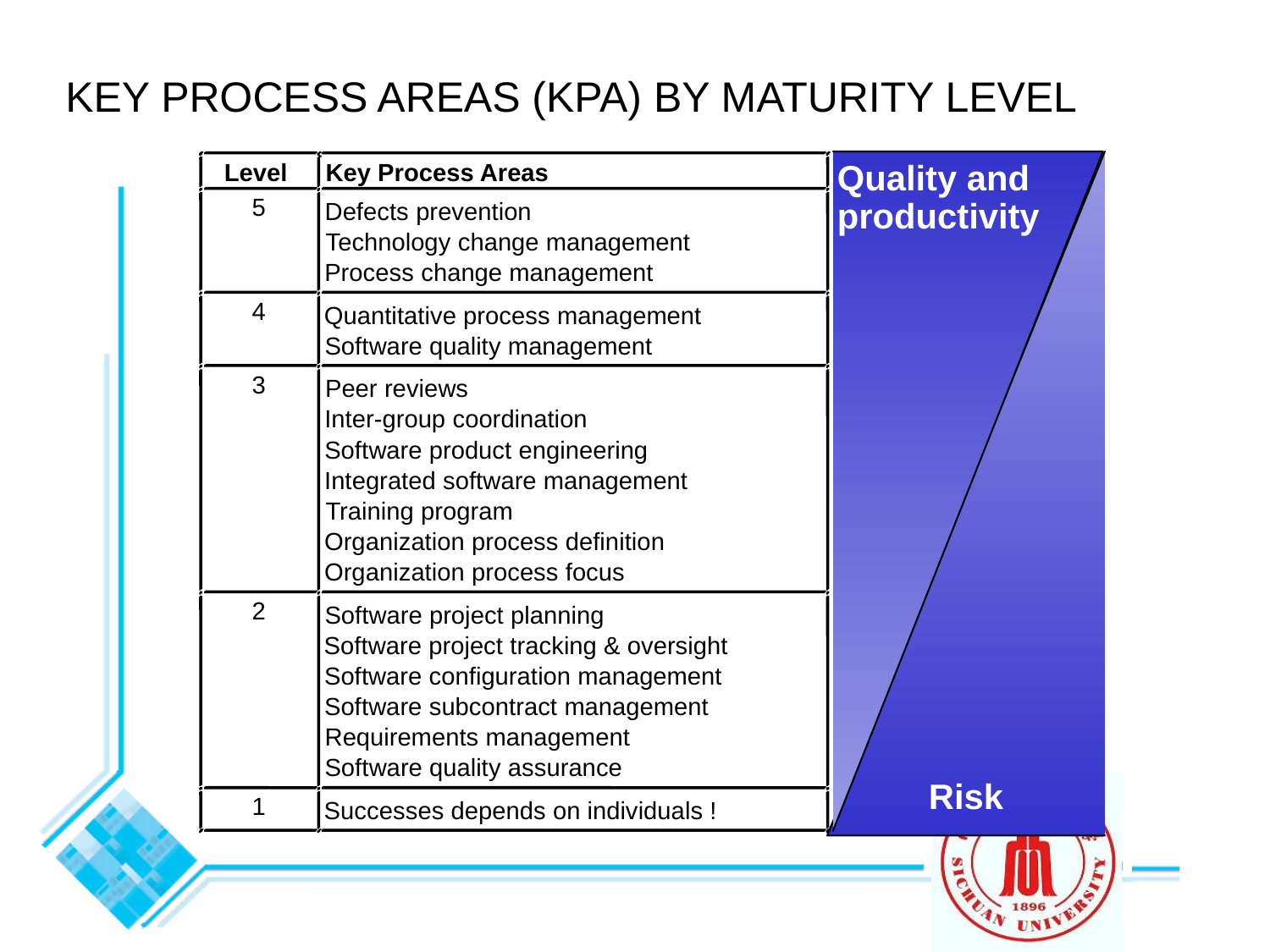

# KEY PROCESS AREAS (KPA) BY MATURITY LEVEL
Level

5

4

3

2

1

Key Process Areas

Quality and
productivity

Defects prevention

Technology change management
Process change management

Quantitative process management

Software quality management

Peer reviews

Inter-group coordination
Software product engineering
Integrated software management
Training program
Organization process definition
Organization process focus

Software project planning

Software project tracking & oversight
Software configuration management
Software subcontract management
Requirements management
Software quality assurance
Risk

Successes depends on individuals !